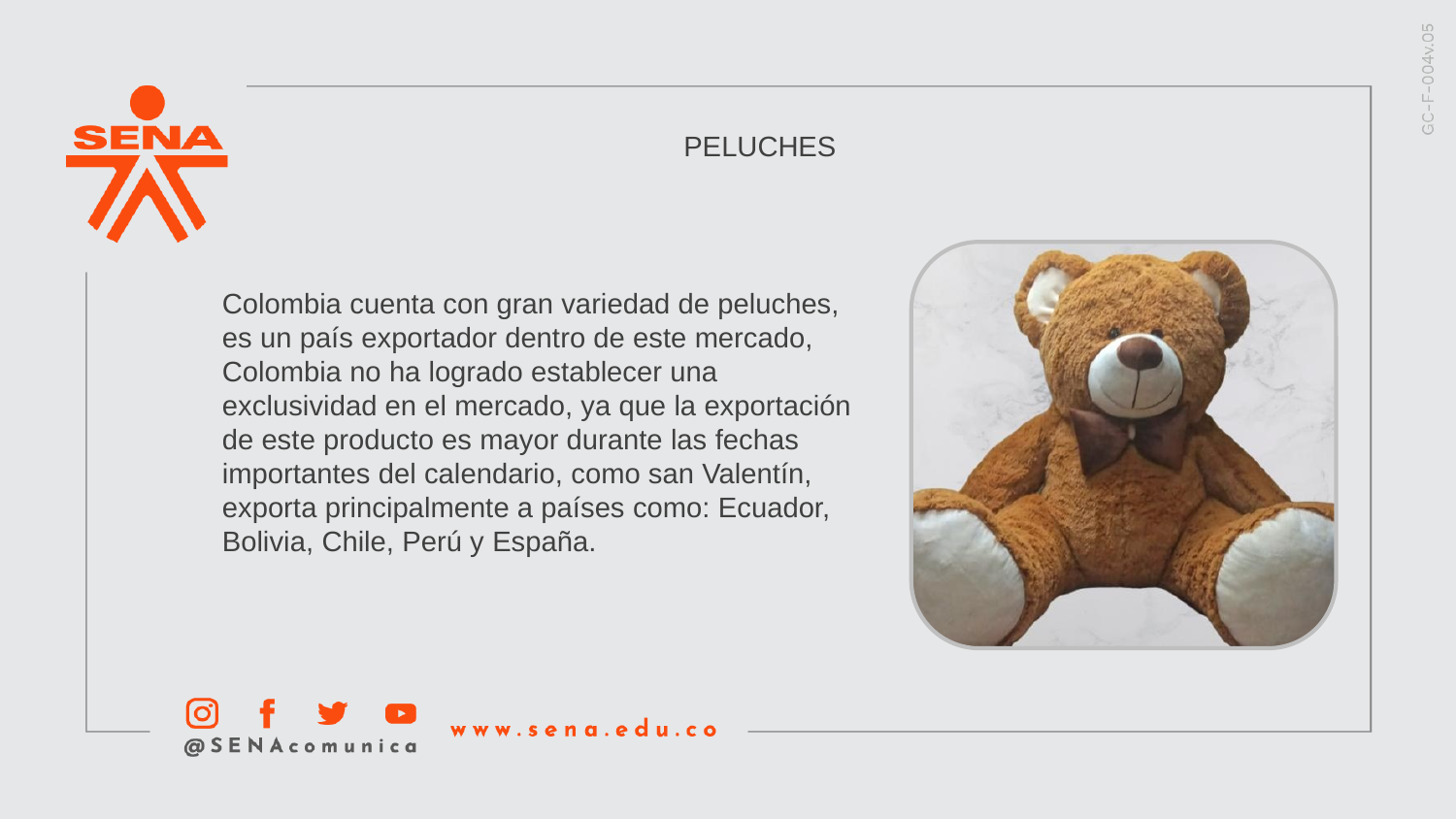

PELUCHES

Colombia cuenta con gran variedad de peluches, es un país exportador dentro de este mercado, Colombia no ha logrado establecer una exclusividad en el mercado, ya que la exportación de este producto es mayor durante las fechas importantes del calendario, como san Valentín, exporta principalmente a países como: Ecuador, Bolivia, Chile, Perú y España.